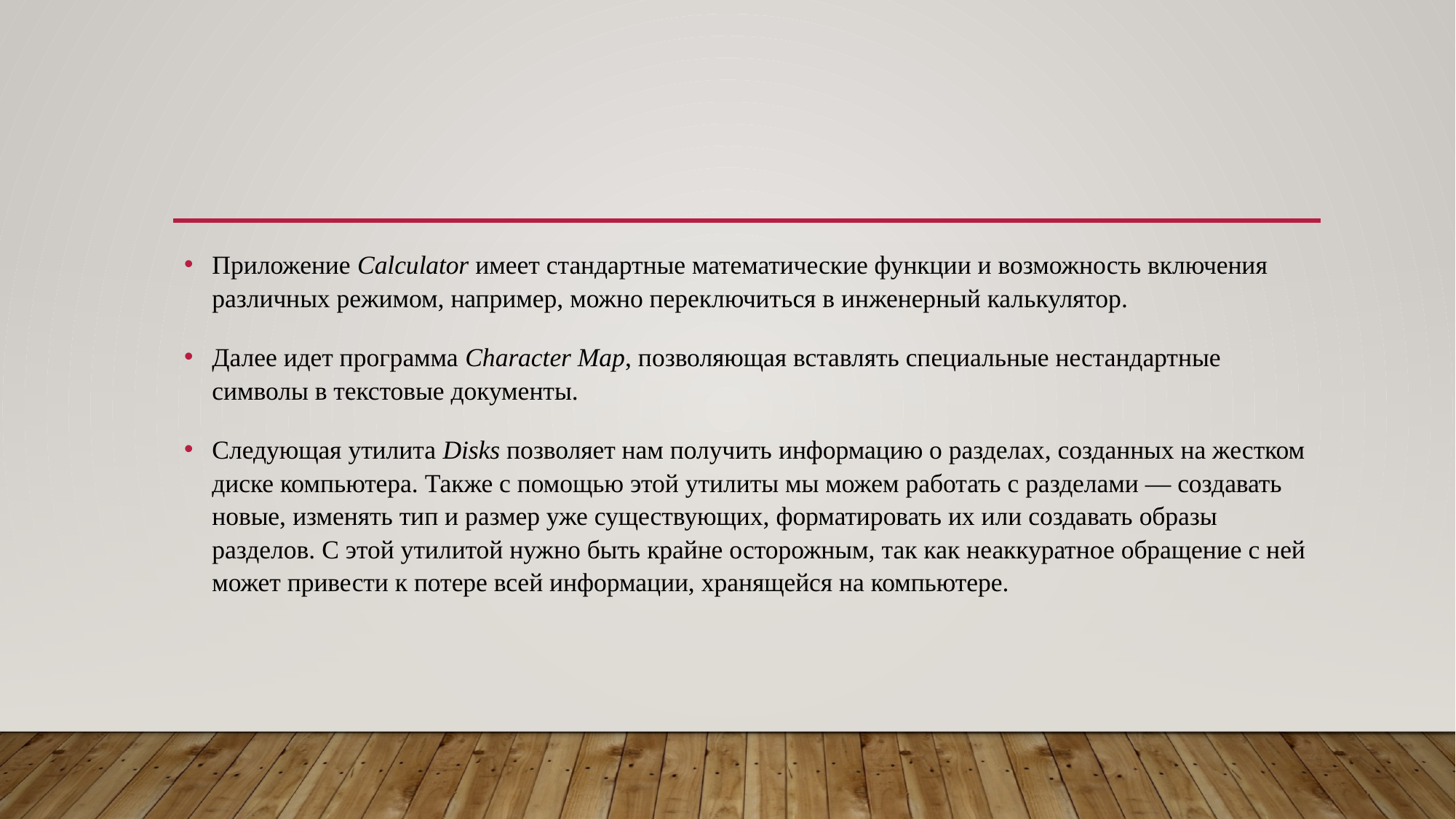

Приложение Calculator имеет стандартные математические функции и возможность включения различных режимом, например, можно переключиться в инженерный калькулятор.
Далее идет программа Character Map, позволяющая вставлять специальные нестандартные символы в текстовые документы.
Следующая утилита Disks позволяет нам получить информацию о разделах, созданных на жестком диске компьютера. Также с помощью этой утилиты мы можем работать с разделами — создавать новые, изменять тип и размер уже существующих, форматировать их или создавать образы разделов. С этой утилитой нужно быть крайне осторожным, так как неаккуратное обращение с ней может привести к потере всей информации, хранящейся на компьютере.